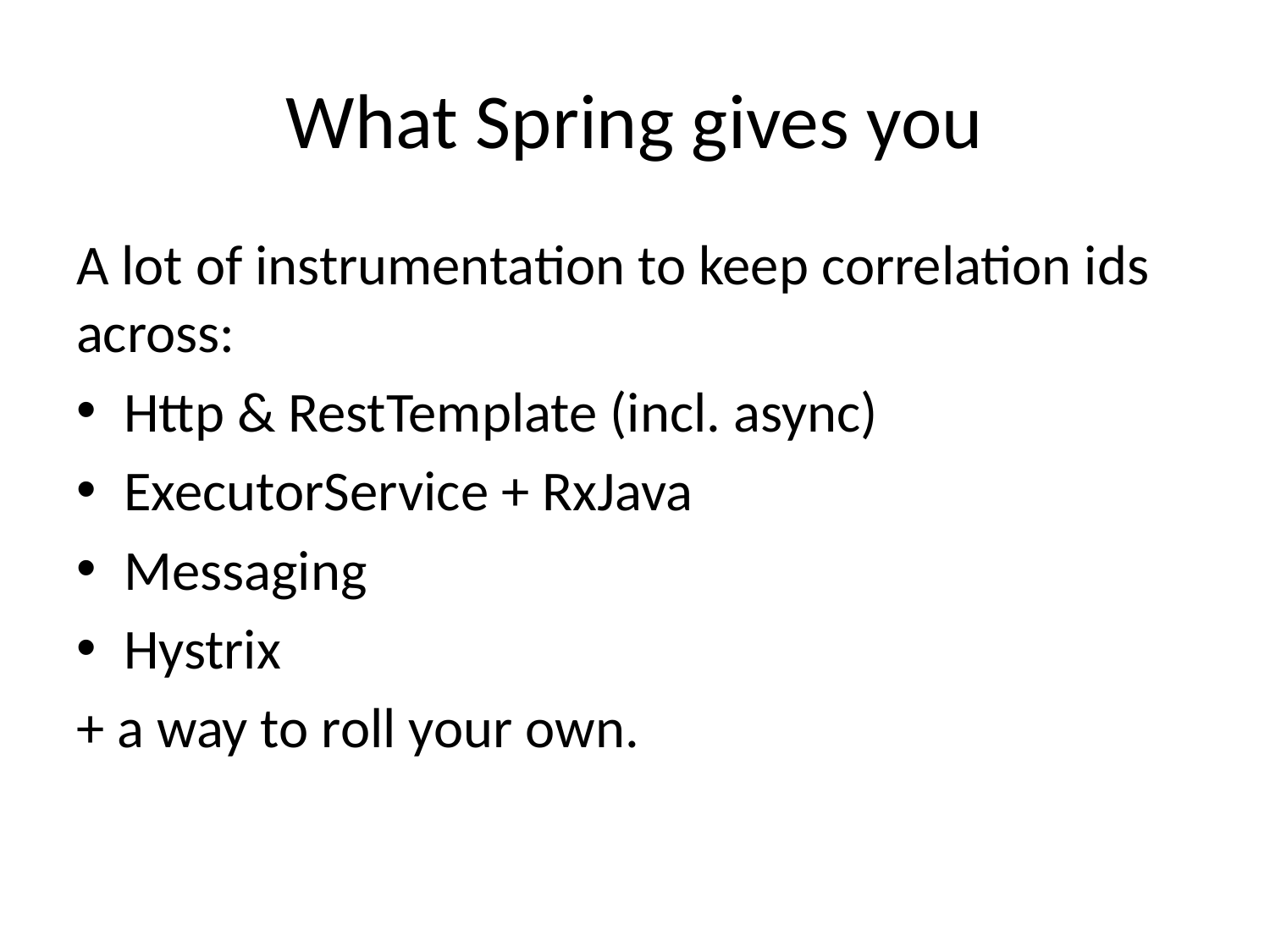

# What Spring gives you
A lot of instrumentation to keep correlation ids across:
Http & RestTemplate (incl. async)
ExecutorService + RxJava
Messaging
Hystrix
+ a way to roll your own.